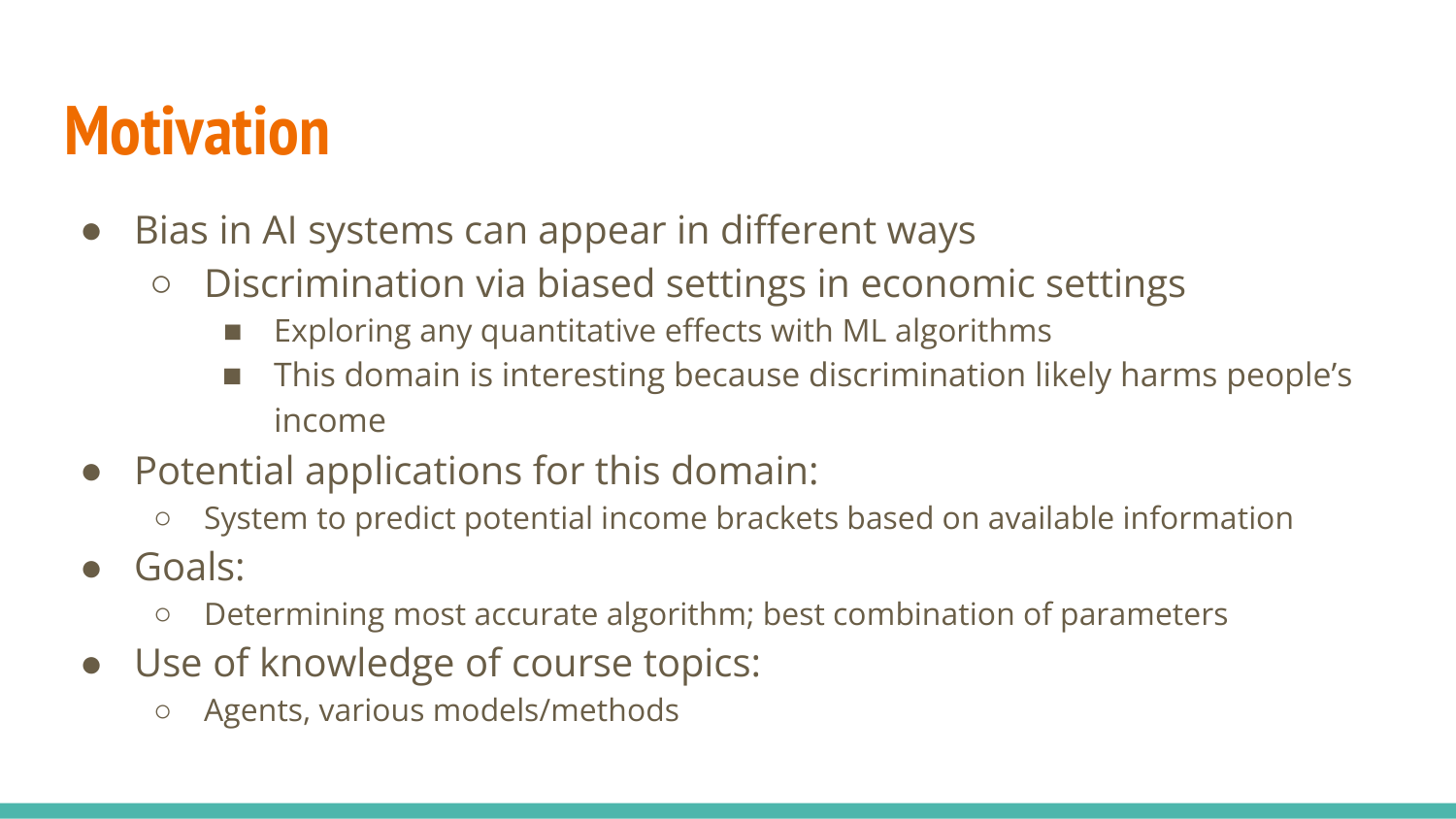

# Motivation
Bias in AI systems can appear in different ways
Discrimination via biased settings in economic settings
Exploring any quantitative effects with ML algorithms
This domain is interesting because discrimination likely harms people’s income
Potential applications for this domain:
System to predict potential income brackets based on available information
Goals:
Determining most accurate algorithm; best combination of parameters
Use of knowledge of course topics:
Agents, various models/methods